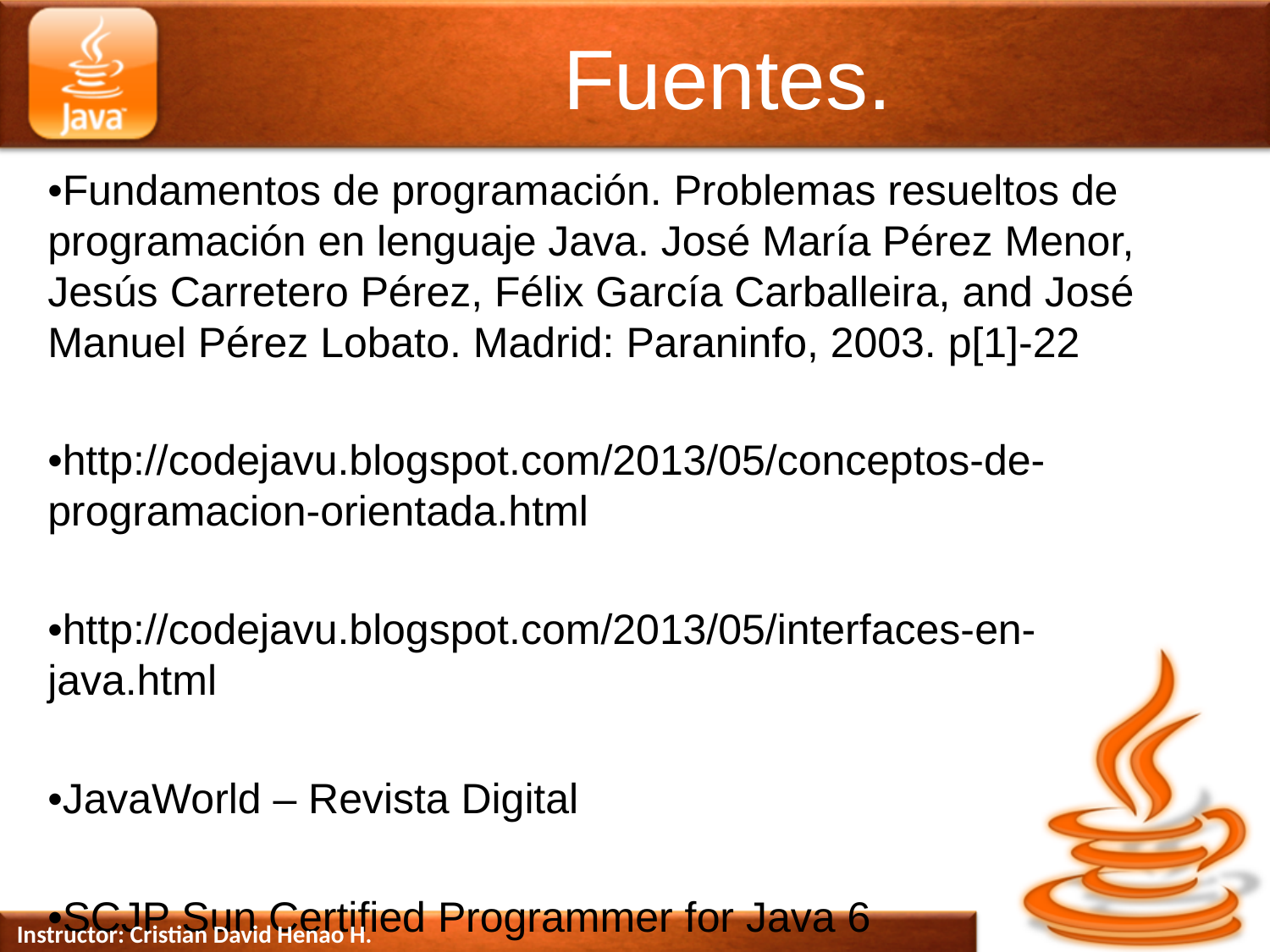

# Fuentes.
•Fundamentos de programación. Problemas resueltos de programación en lenguaje Java. José María Pérez Menor, Jesús Carretero Pérez, Félix García Carballeira, and José Manuel Pérez Lobato. Madrid: Paraninfo, 2003. p[1]-22

•http://codejavu.blogspot.com/2013/05/conceptos-de-programacion-orientada.html

•http://codejavu.blogspot.com/2013/05/interfaces-en-java.html

•JavaWorld – Revista Digital

•SCJP Sun Certified Programmer for Java 6
.

Instructor: Cristian David Henao H.